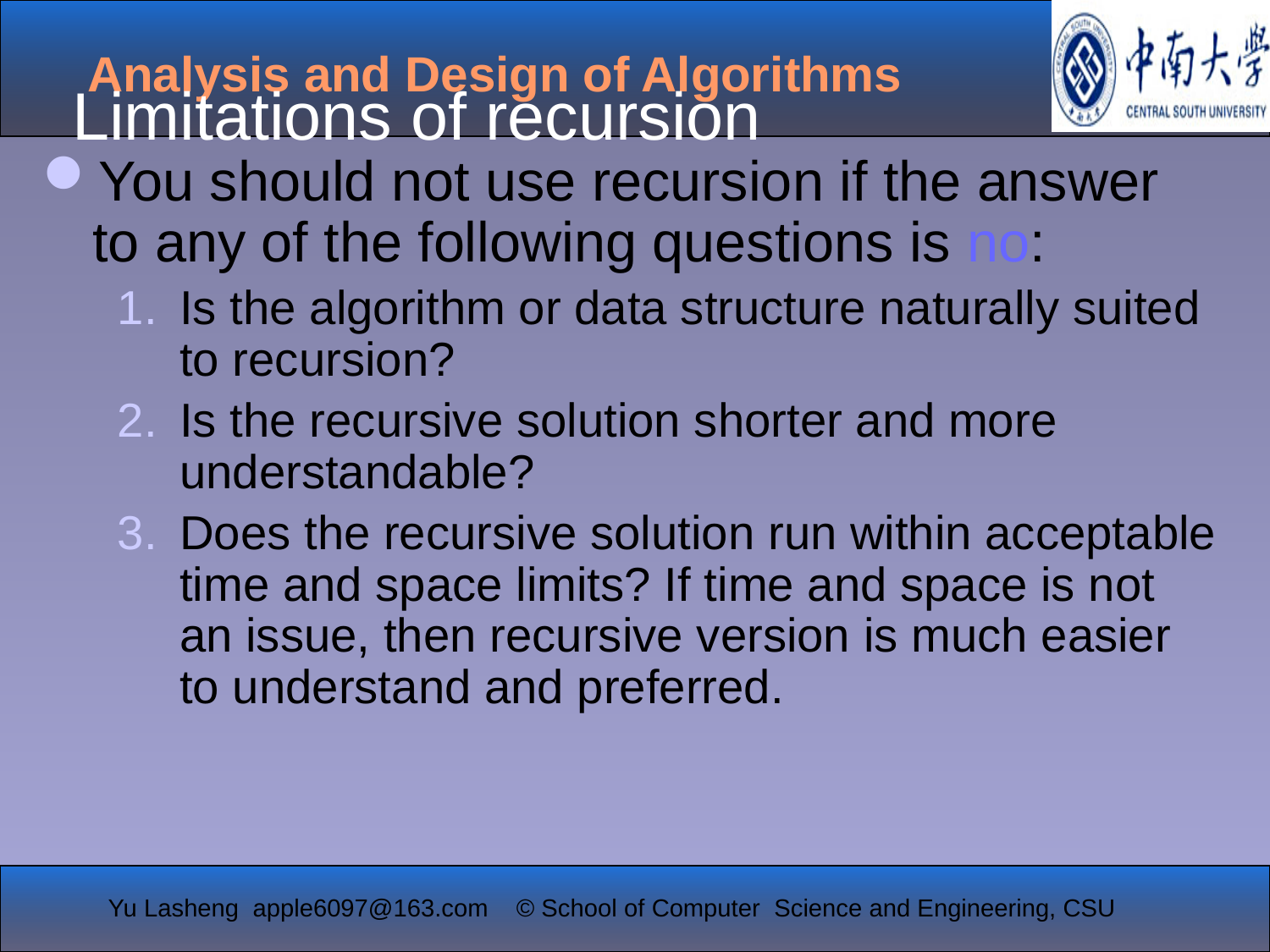

You should not use recursion if the answer to any of the following questions is no:
Is the algorithm or data structure naturally suited to recursion?
Is the recursive solution shorter and more understandable?
Does the recursive solution run within acceptable time and space limits? If time and space is not an issue, then recursive version is much easier to understand and preferred.

Limitations of recursion